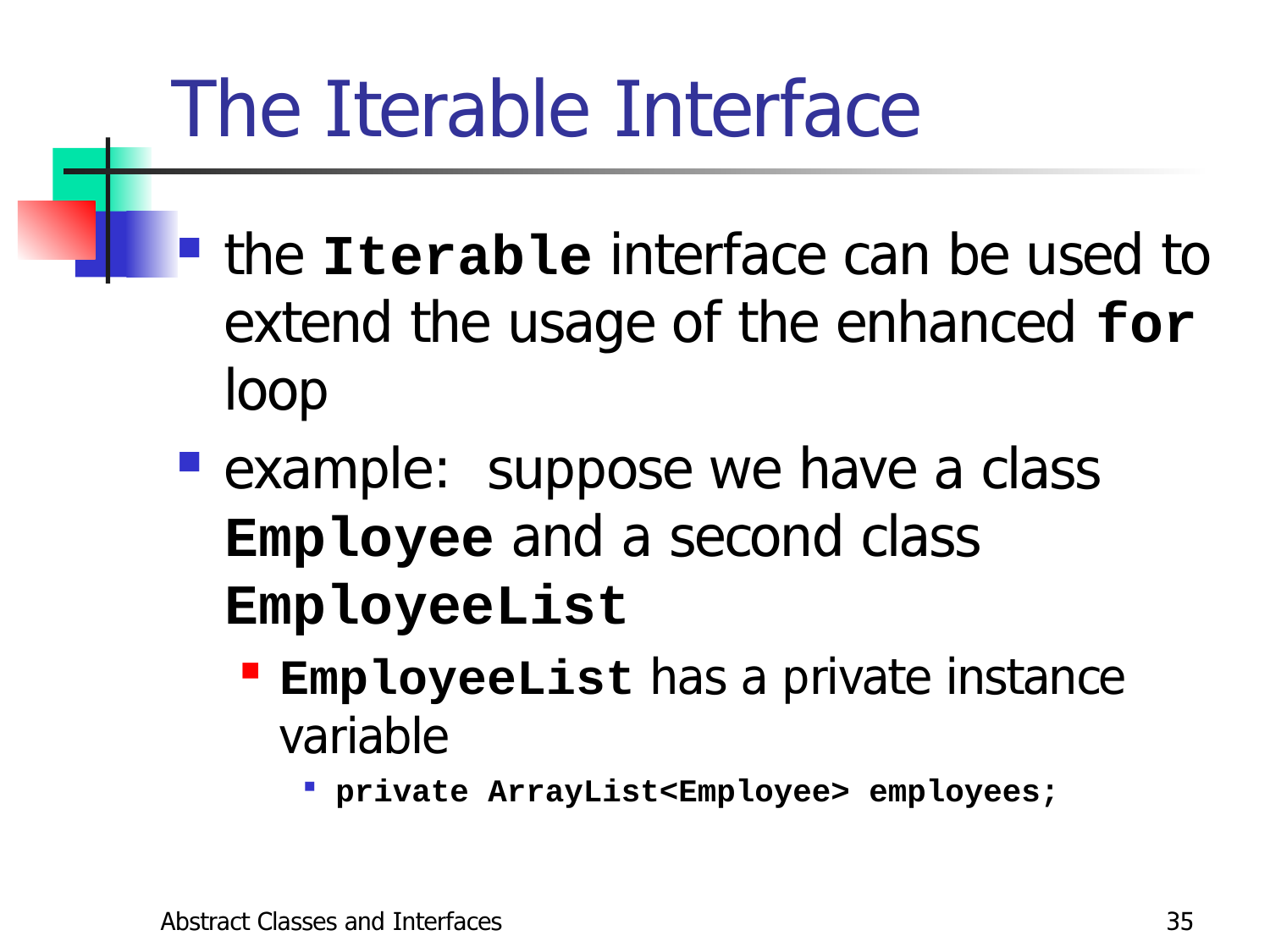

# The Iterable Interface
the Iterable interface can be used to extend the usage of the enhanced for loop
example:  suppose we have a class Employee and a second class EmployeeList
EmployeeList has a private instance variable
private ArrayList<Employee> employees;
Abstract Classes and Interfaces
35